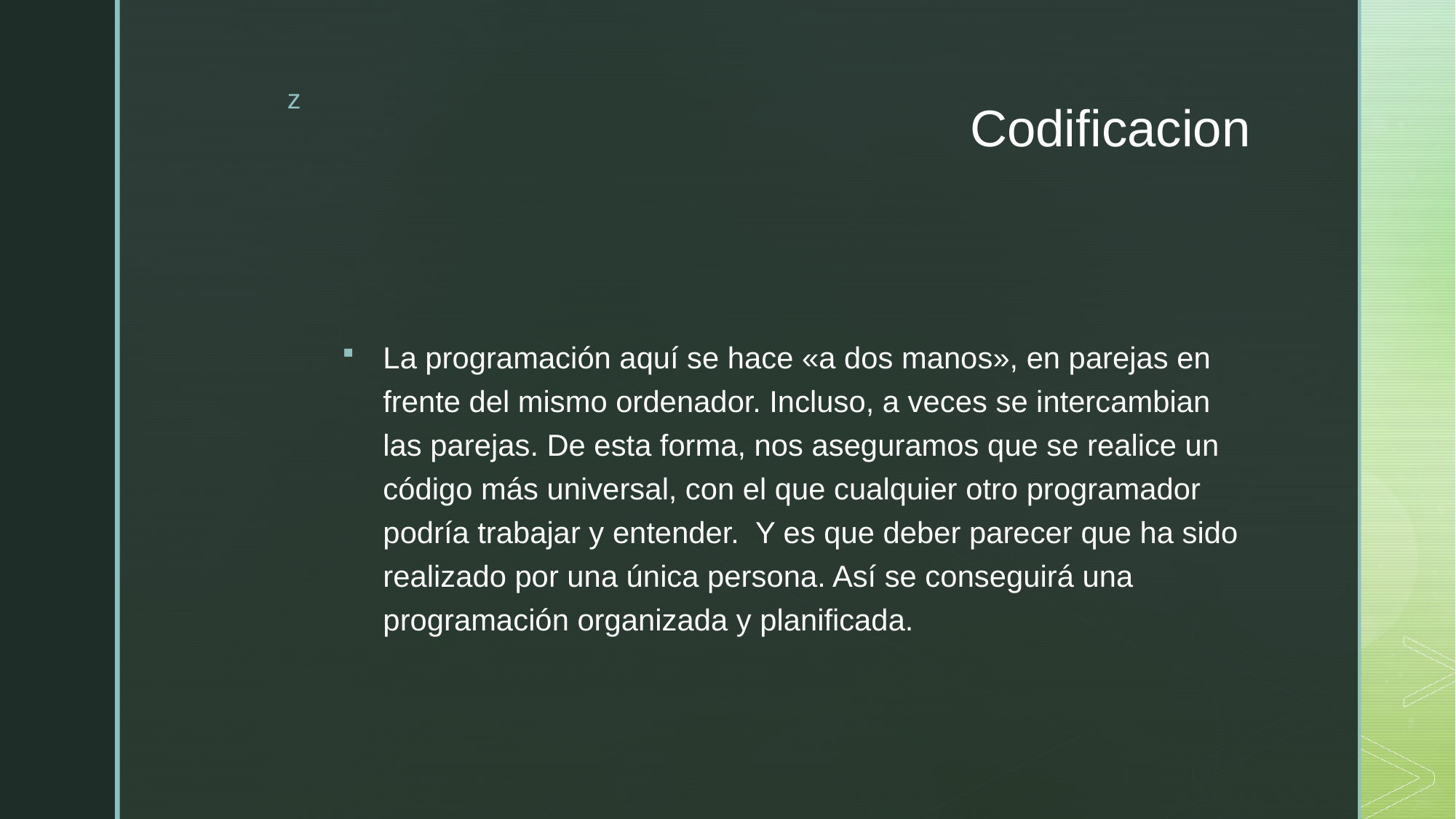

# Codificacion
La programación aquí se hace «a dos manos», en parejas en frente del mismo ordenador. Incluso, a veces se intercambian las parejas. De esta forma, nos aseguramos que se realice un código más universal, con el que cualquier otro programador podría trabajar y entender.  Y es que deber parecer que ha sido realizado por una única persona. Así se conseguirá una programación organizada y planificada.